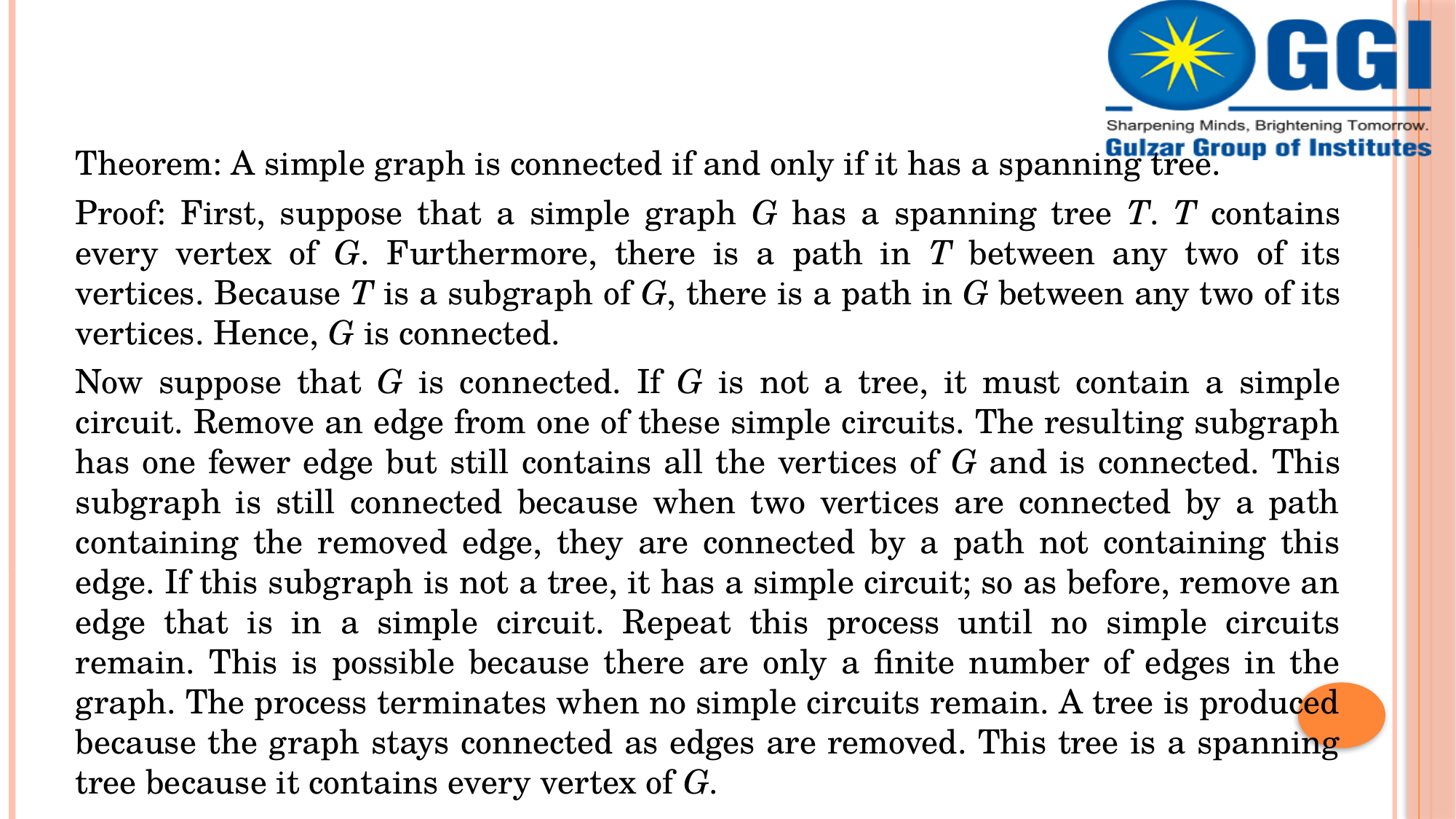

Theorem: A simple graph is connected if and only if it has a spanning tree.
Proof: First, suppose that a simple graph G has a spanning tree T. T contains every vertex of G. Furthermore, there is a path in T between any two of its vertices. Because T is a subgraph of G, there is a path in G between any two of its vertices. Hence, G is connected.
Now suppose that G is connected. If G is not a tree, it must contain a simple circuit. Remove an edge from one of these simple circuits. The resulting subgraph has one fewer edge but still contains all the vertices of G and is connected. This subgraph is still connected because when two vertices are connected by a path containing the removed edge, they are connected by a path not containing this edge. If this subgraph is not a tree, it has a simple circuit; so as before, remove an edge that is in a simple circuit. Repeat this process until no simple circuits remain. This is possible because there are only a finite number of edges in the graph. The process terminates when no simple circuits remain. A tree is produced because the graph stays connected as edges are removed. This tree is a spanning tree because it contains every vertex of G.